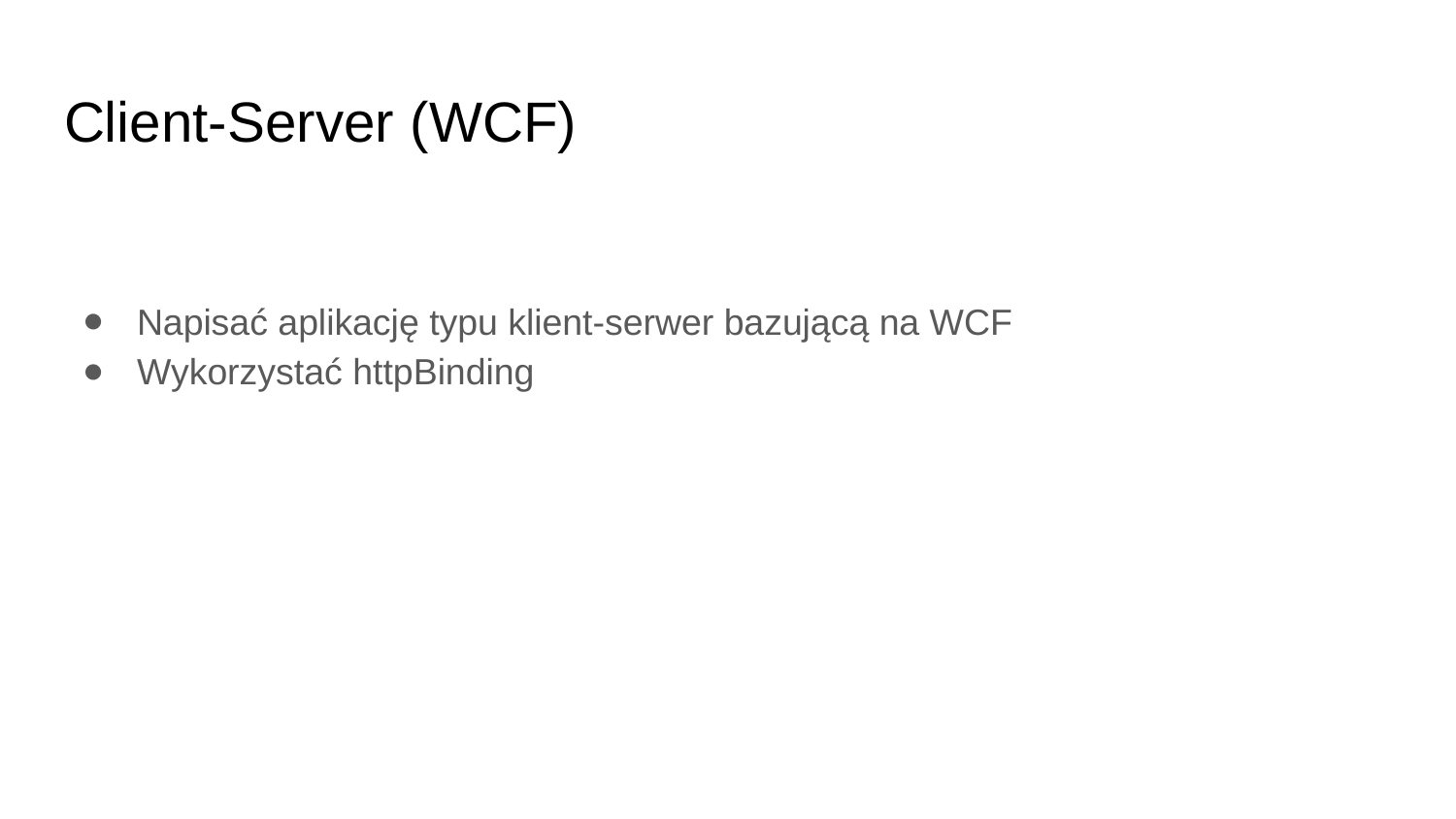

# Client-Server (WCF)

Napisać aplikację typu klient-serwer bazującą na WCF
Wykorzystać httpBinding